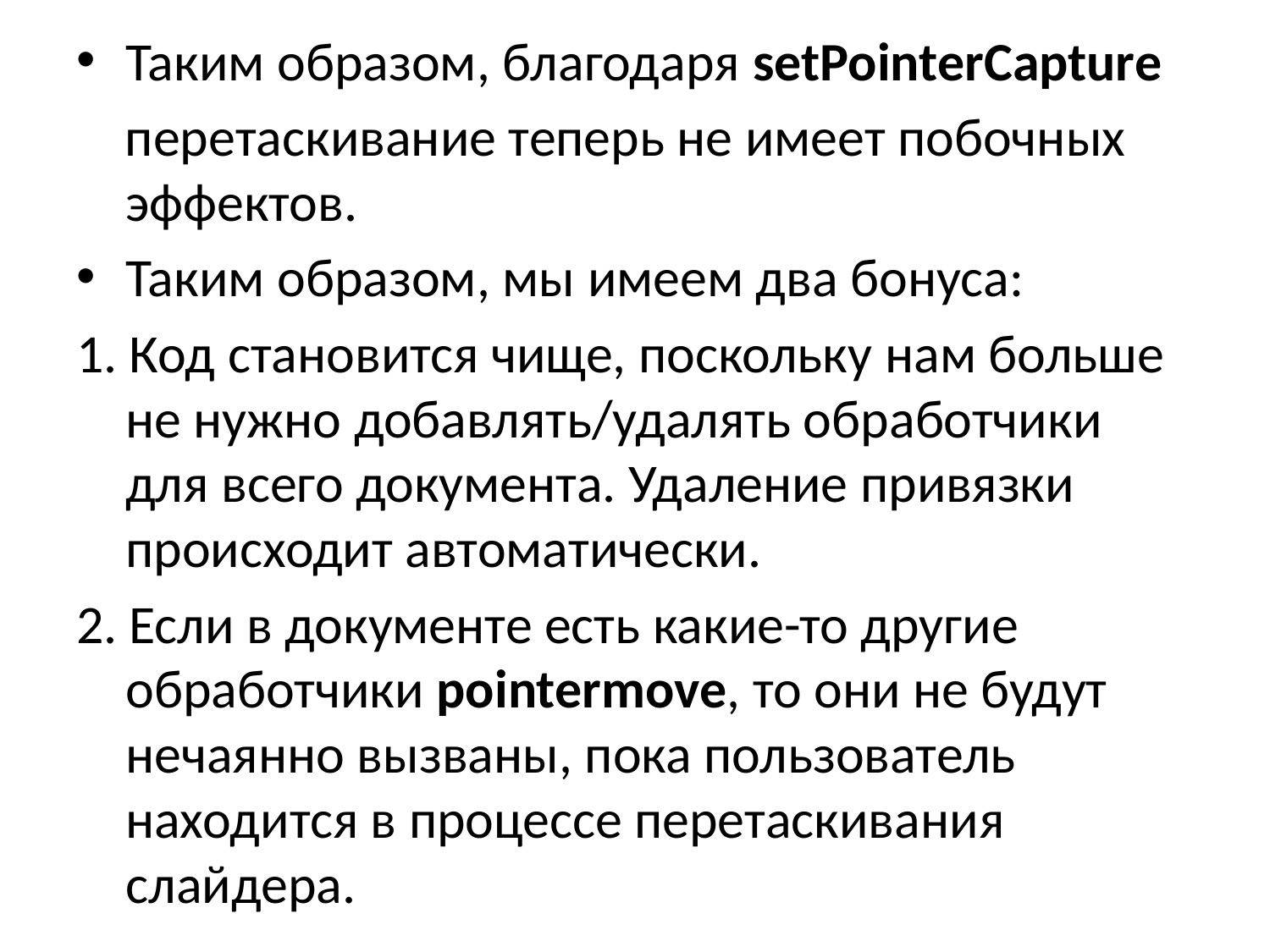

Таким образом, благодаря setPointerCapture
    перетаскивание теперь не имеет побочных эффектов.
Таким образом, мы имеем два бонуса:
1. Код становится чище, поскольку нам больше не нужно добавлять/удалять обработчики для всего документа. Удаление привязки происходит автоматически.
2. Если в документе есть какие-то другие обработчики pointermove, то они не будут нечаянно вызваны, пока пользователь находится в процессе перетаскивания слайдера.